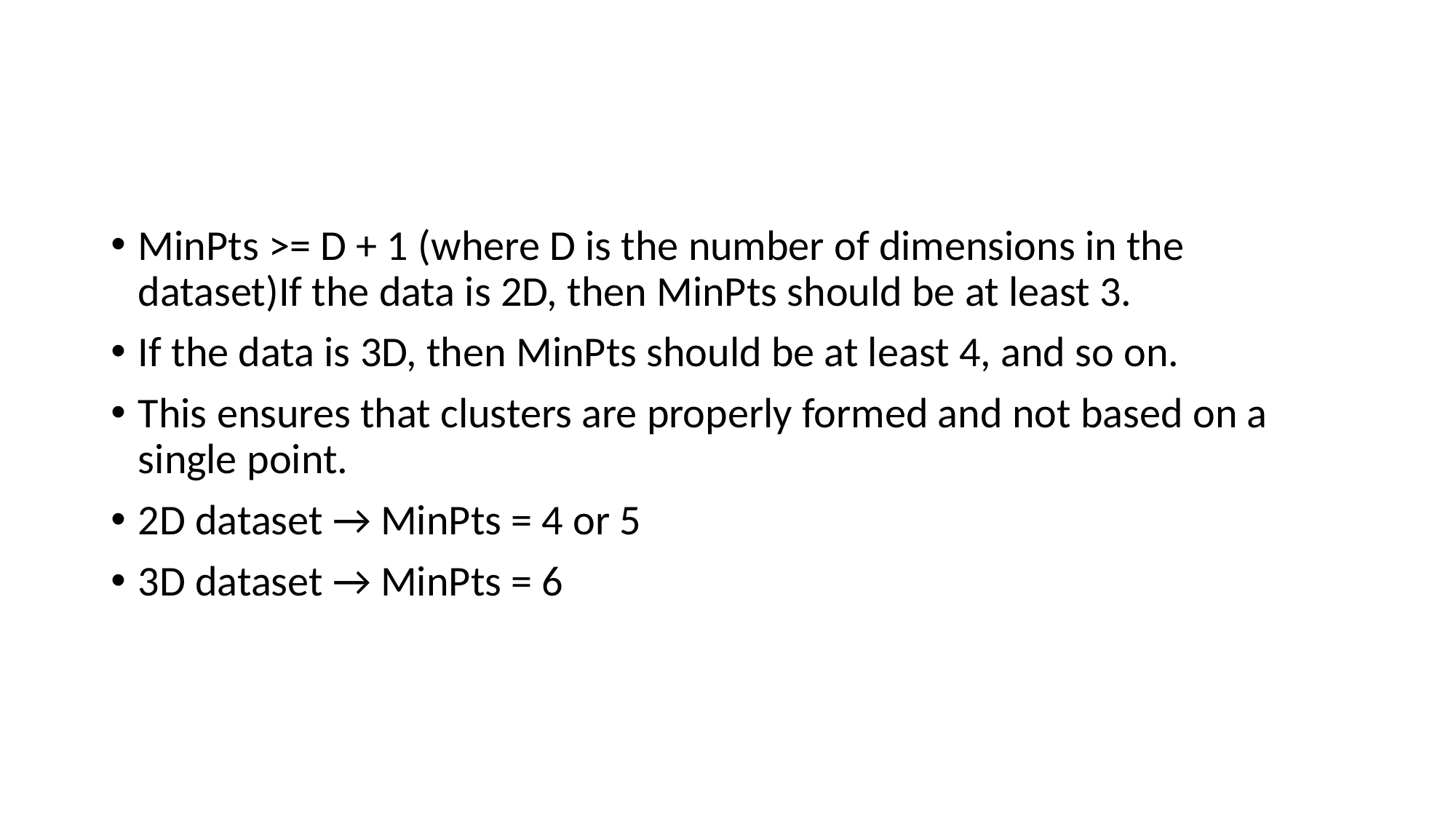

#
MinPts >= D + 1 (where D is the number of dimensions in the dataset)If the data is 2D, then MinPts should be at least 3.
If the data is 3D, then MinPts should be at least 4, and so on.
This ensures that clusters are properly formed and not based on a single point.
2D dataset → MinPts = 4 or 5
3D dataset → MinPts = 6